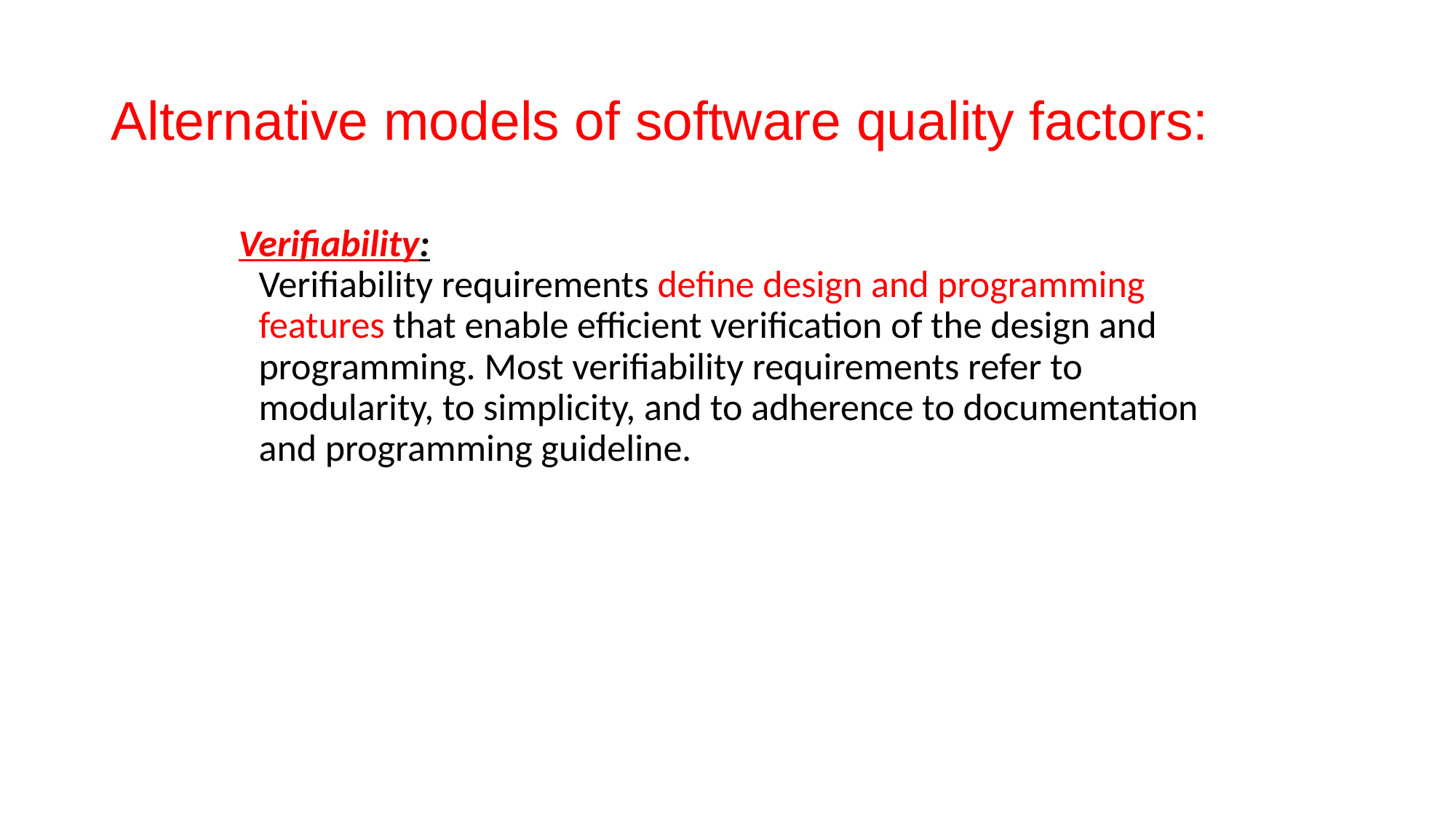

# Alternative models of software quality factors:
Verifiability:
Verifiability requirements define design and programming features that enable efficient verification of the design and programming. Most verifiability requirements refer to modularity, to simplicity, and to adherence to documentation and programming guideline.